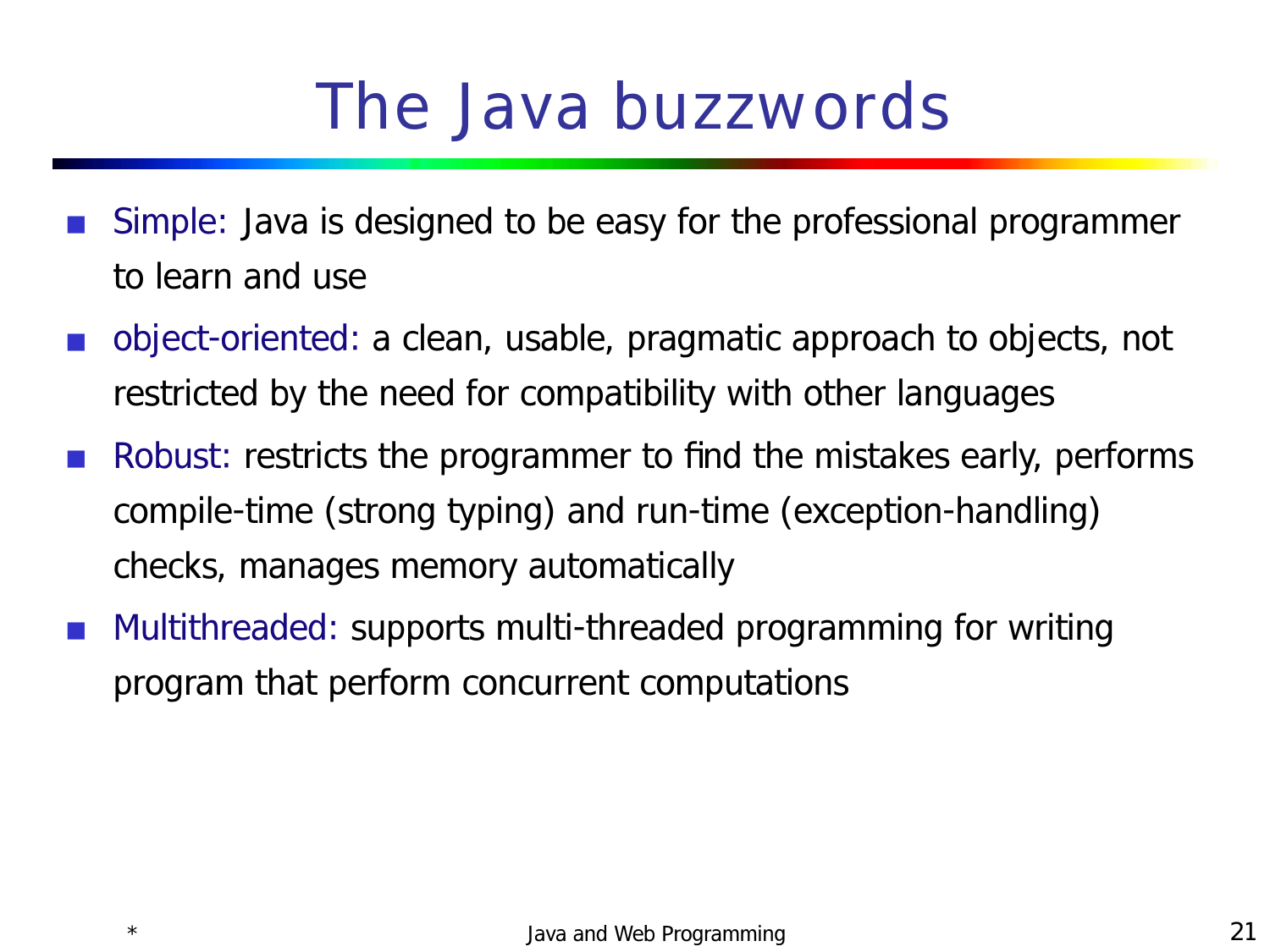

# The Java buzzwords
Simple: Java is designed to be easy for the professional programmer to learn and use
object-oriented: a clean, usable, pragmatic approach to objects, not restricted by the need for compatibility with other languages
Robust: restricts the programmer to find the mistakes early, performs compile-time (strong typing) and run-time (exception-handling) checks, manages memory automatically
Multithreaded: supports multi-threaded programming for writing program that perform concurrent computations
*
21
Java and Web Programming